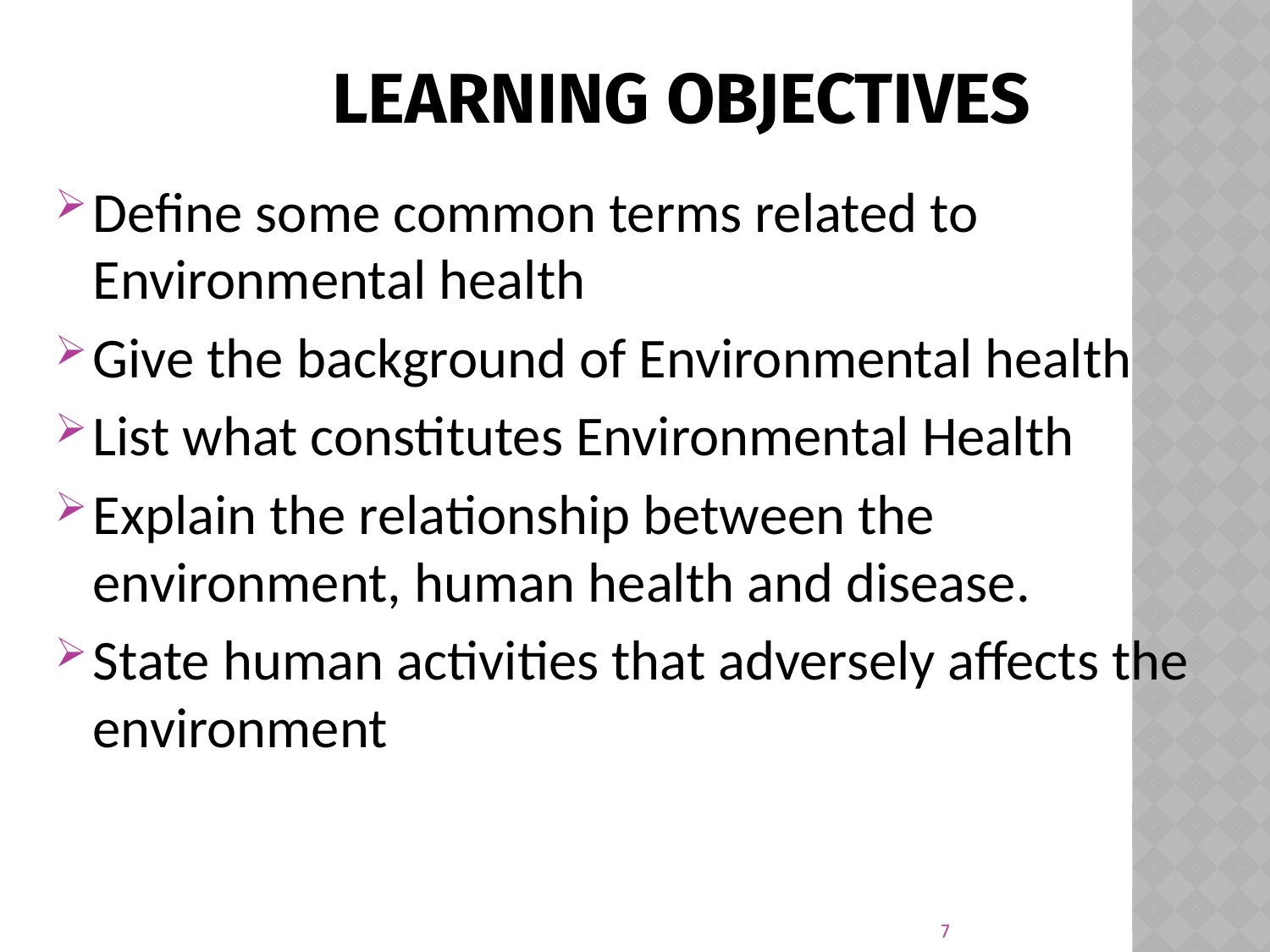

# Learning objectives
Define some common terms related to Environmental health
Give the background of Environmental health
List what constitutes Environmental Health
Explain the relationship between the environment, human health and disease.
State human activities that adversely affects the environment
7